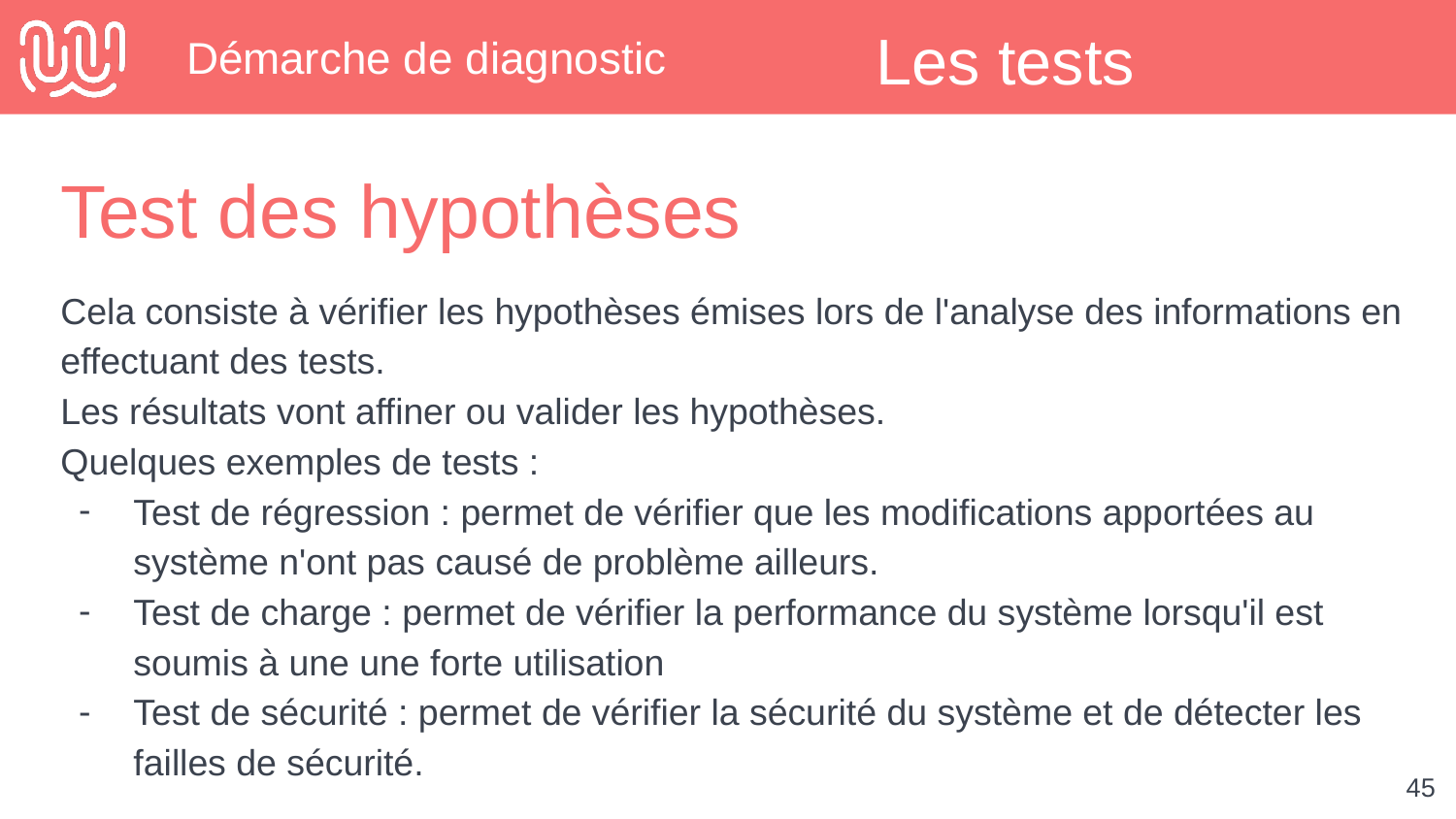

# Démarche de diagnostic
Les tests
Test des hypothèses
Cela consiste à vérifier les hypothèses émises lors de l'analyse des informations en effectuant des tests.
Les résultats vont affiner ou valider les hypothèses.
Quelques exemples de tests :
Test de régression : permet de vérifier que les modifications apportées au système n'ont pas causé de problème ailleurs.
Test de charge : permet de vérifier la performance du système lorsqu'il est soumis à une une forte utilisation
Test de sécurité : permet de vérifier la sécurité du système et de détecter les failles de sécurité.
45